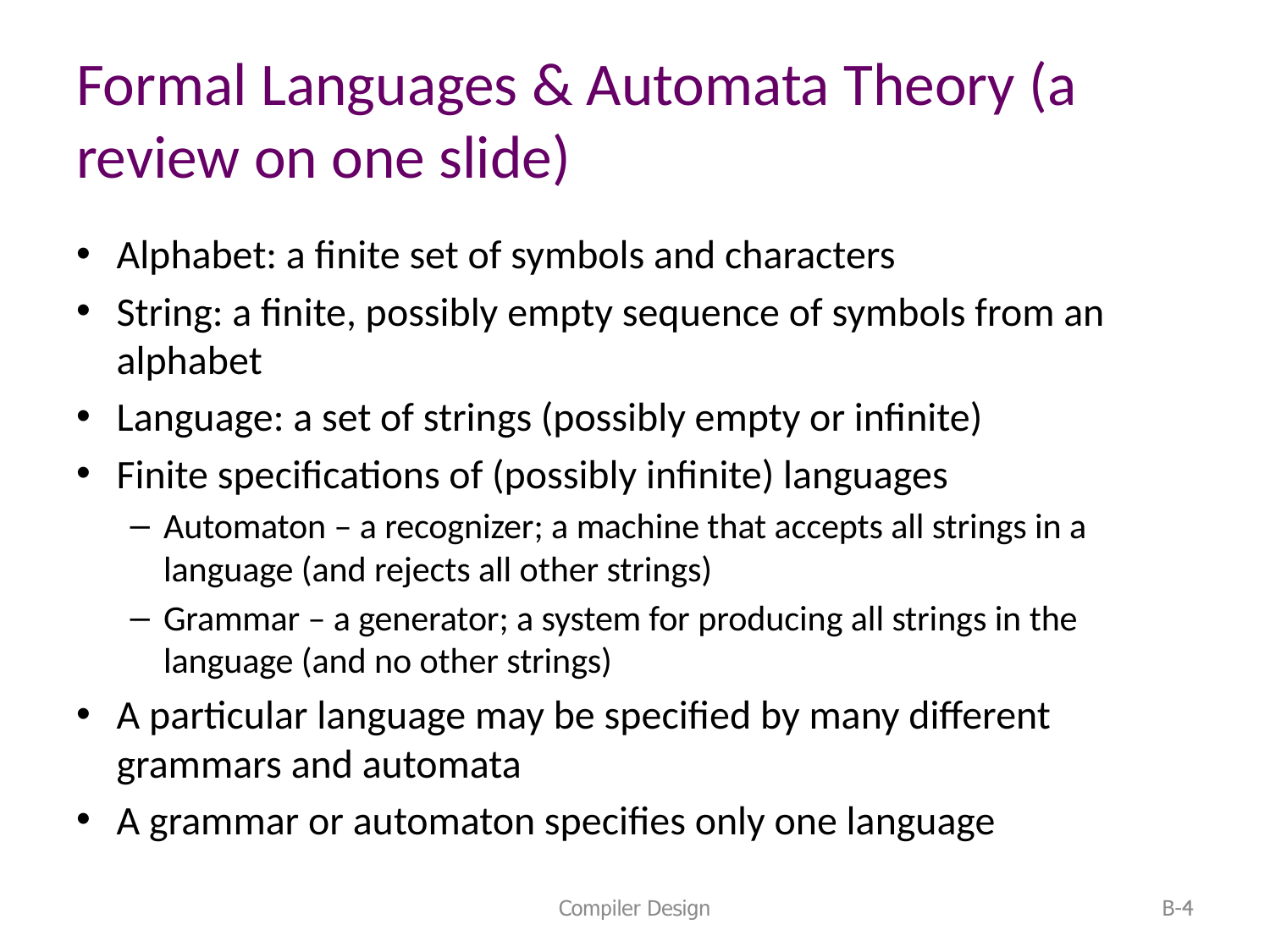

# Formal Languages & Automata Theory (a review on one slide)
Alphabet: a finite set of symbols and characters
String: a finite, possibly empty sequence of symbols from an alphabet
Language: a set of strings (possibly empty or infinite)
Finite specifications of (possibly infinite) languages
Automaton – a recognizer; a machine that accepts all strings in a language (and rejects all other strings)
Grammar – a generator; a system for producing all strings in the language (and no other strings)
A particular language may be specified by many different grammars and automata
A grammar or automaton specifies only one language
Compiler Design
B-4